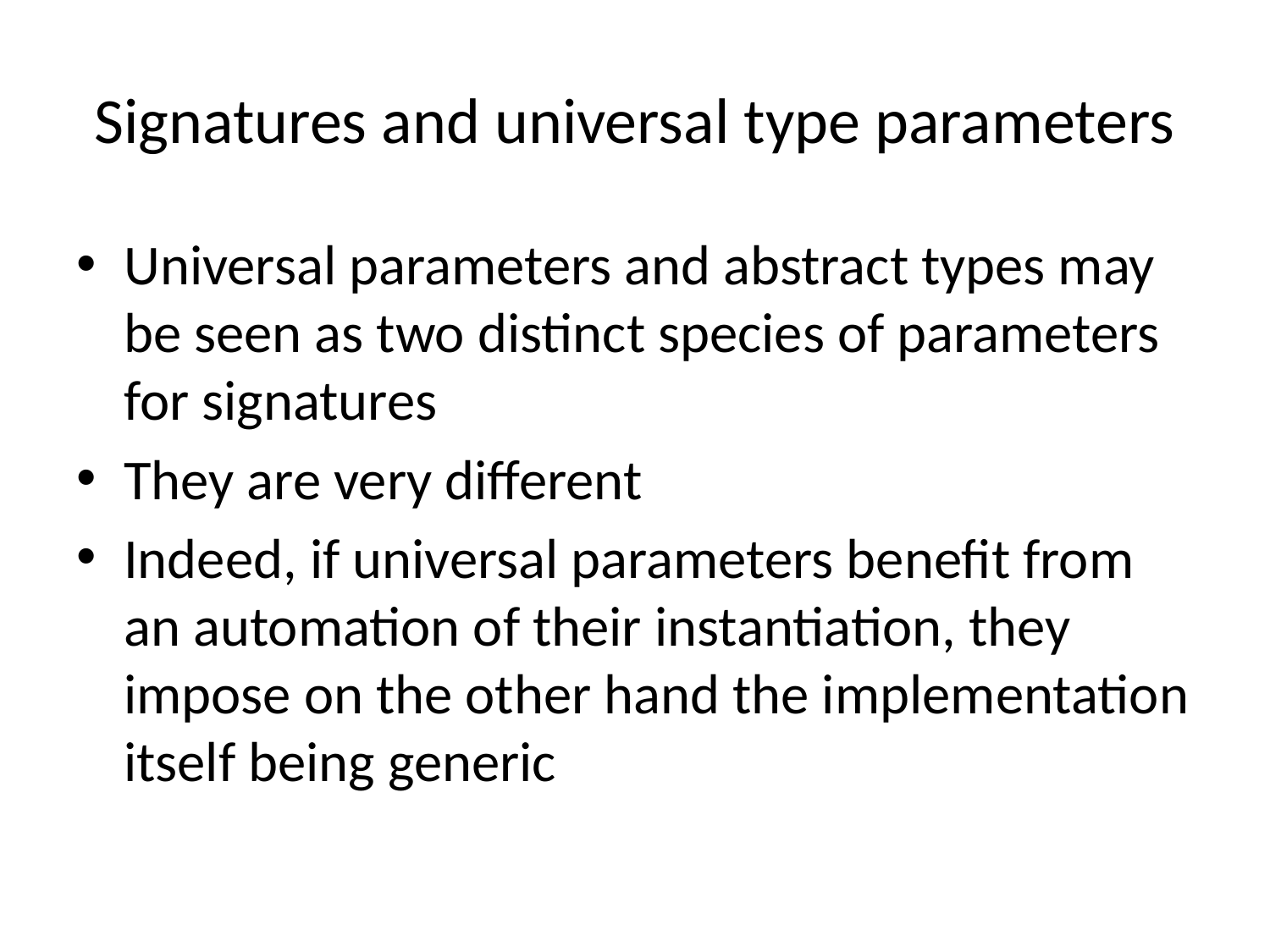

# Signatures and universal type parameters
Universal parameters and abstract types may be seen as two distinct species of parameters for signatures
They are very different
Indeed, if universal parameters benefit from an automation of their instantiation, they impose on the other hand the implementation itself being generic